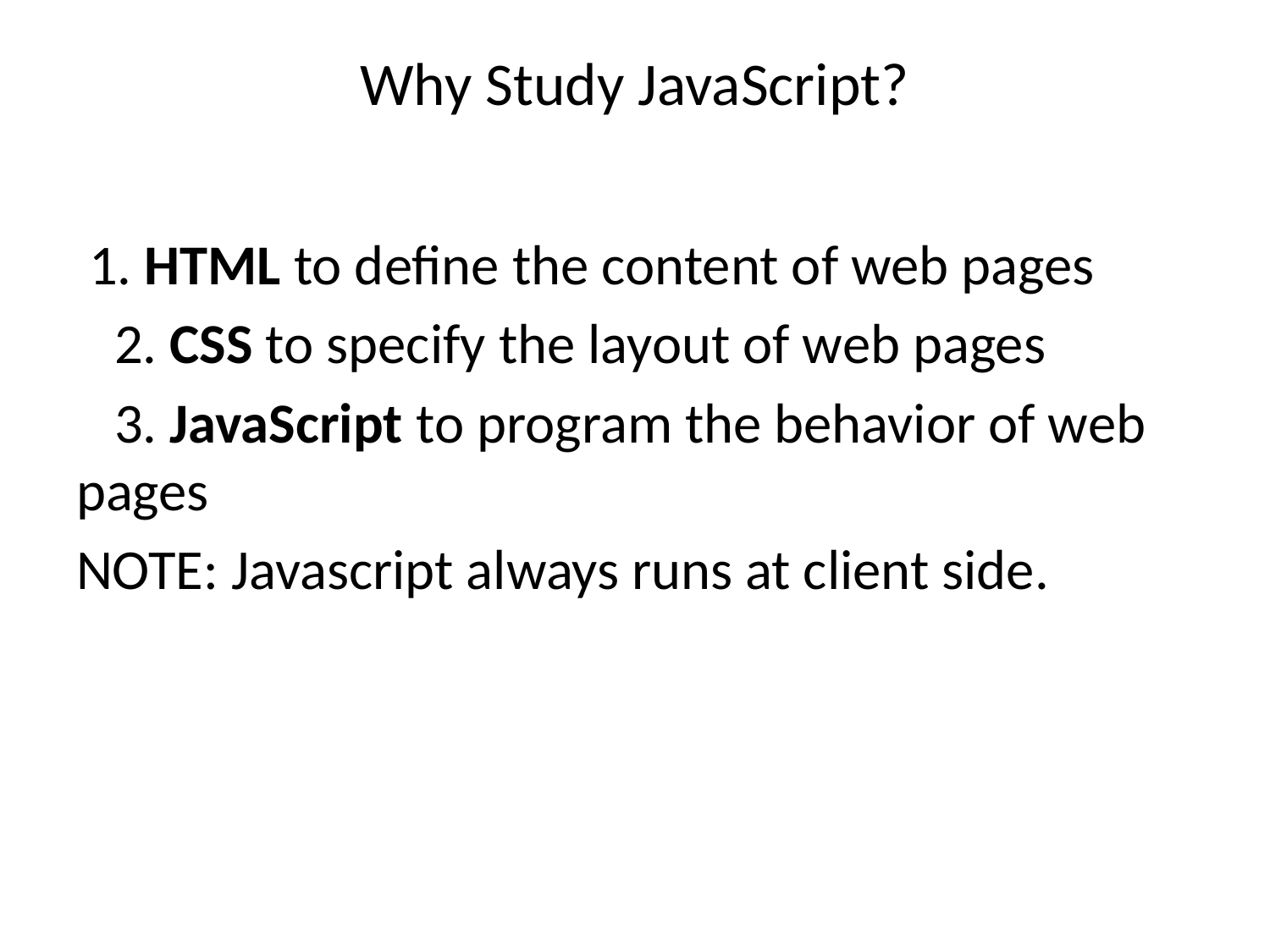

# Why Study JavaScript?
 1. HTML to define the content of web pages
   2. CSS to specify the layout of web pages
   3. JavaScript to program the behavior of web pages
NOTE: Javascript always runs at client side.